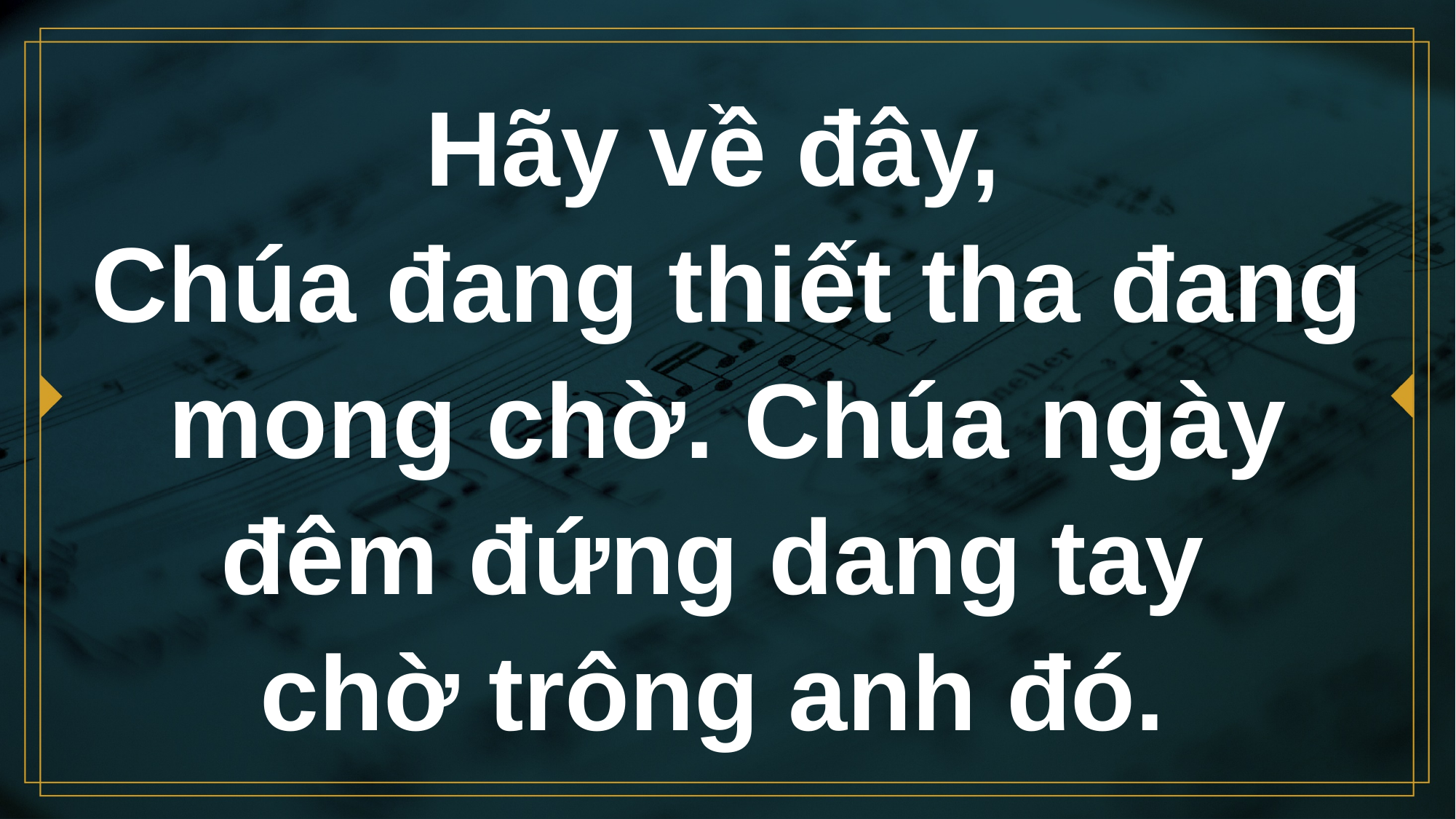

# Hãy về đây, Chúa đang thiết tha đang mong chờ. Chúa ngày đêm đứng dang tay chờ trông anh đó.